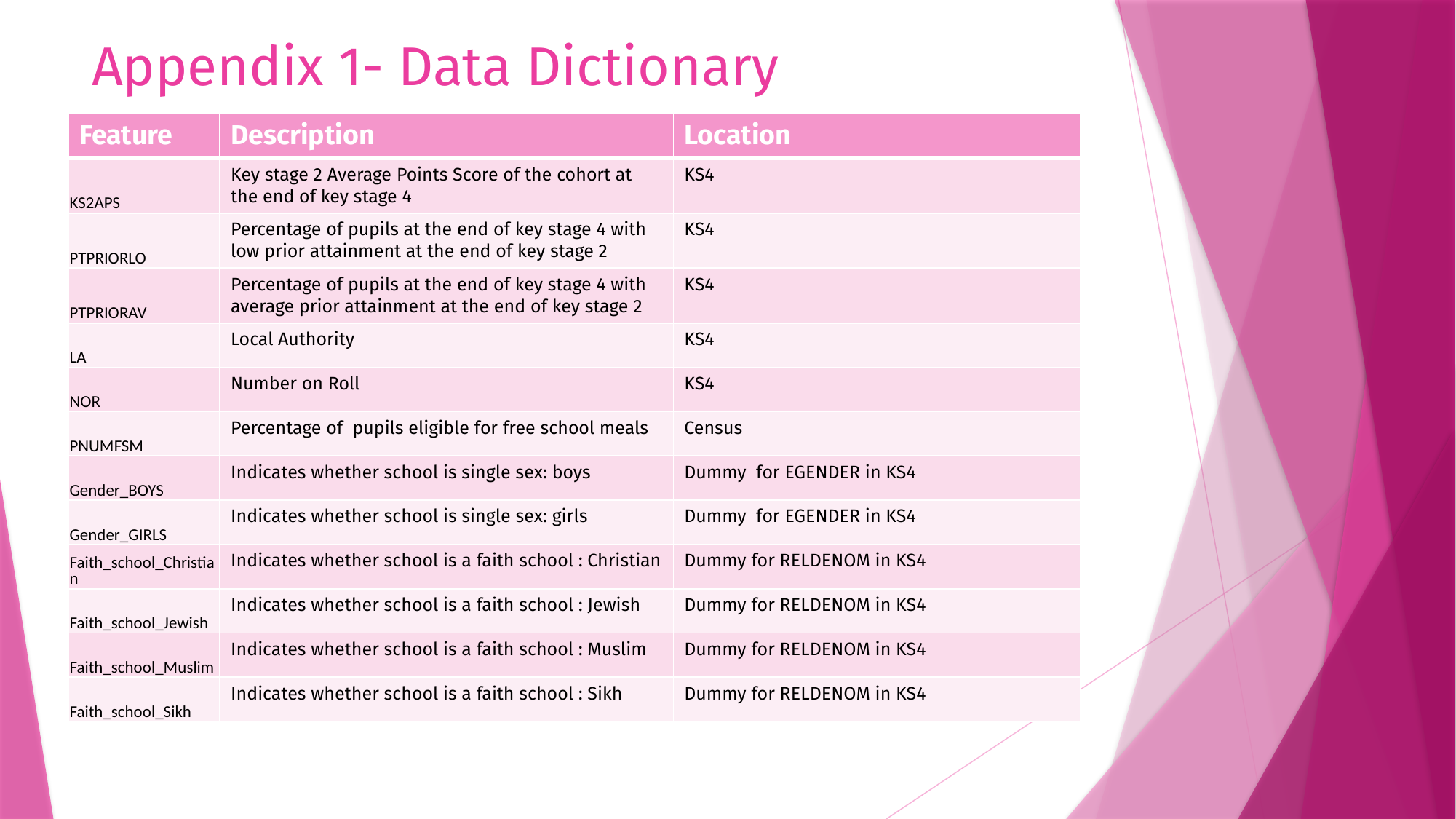

# Appendix 1- Data Dictionary
| Feature | Description | Location |
| --- | --- | --- |
| KS2APS | Key stage 2 Average Points Score of the cohort at the end of key stage 4 | KS4 |
| PTPRIORLO | Percentage of pupils at the end of key stage 4 with low prior attainment at the end of key stage 2 | KS4 |
| PTPRIORAV | Percentage of pupils at the end of key stage 4 with average prior attainment at the end of key stage 2 | KS4 |
| LA | Local Authority | KS4 |
| NOR | Number on Roll | KS4 |
| PNUMFSM | Percentage of pupils eligible for free school meals | Census |
| Gender\_BOYS | Indicates whether school is single sex: boys | Dummy for EGENDER in KS4 |
| Gender\_GIRLS | Indicates whether school is single sex: girls | Dummy for EGENDER in KS4 |
| Faith\_school\_Christian | Indicates whether school is a faith school : Christian | Dummy for RELDENOM in KS4 |
| Faith\_school\_Jewish | Indicates whether school is a faith school : Jewish | Dummy for RELDENOM in KS4 |
| Faith\_school\_Muslim | Indicates whether school is a faith school : Muslim | Dummy for RELDENOM in KS4 |
| Faith\_school\_Sikh | Indicates whether school is a faith school : Sikh | Dummy for RELDENOM in KS4 |